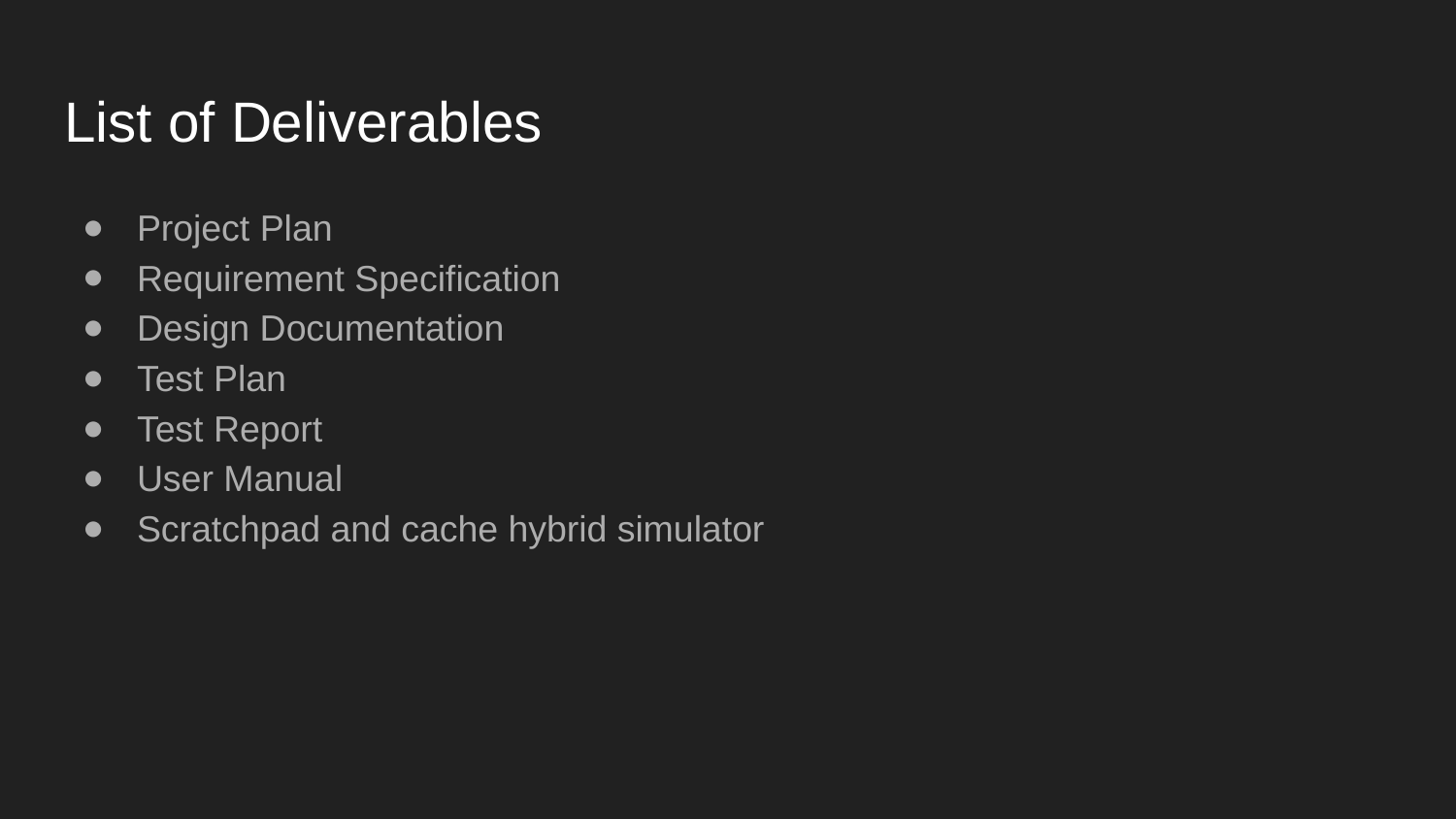

# List of Deliverables
Project Plan
Requirement Specification
Design Documentation
Test Plan
Test Report
User Manual
Scratchpad and cache hybrid simulator